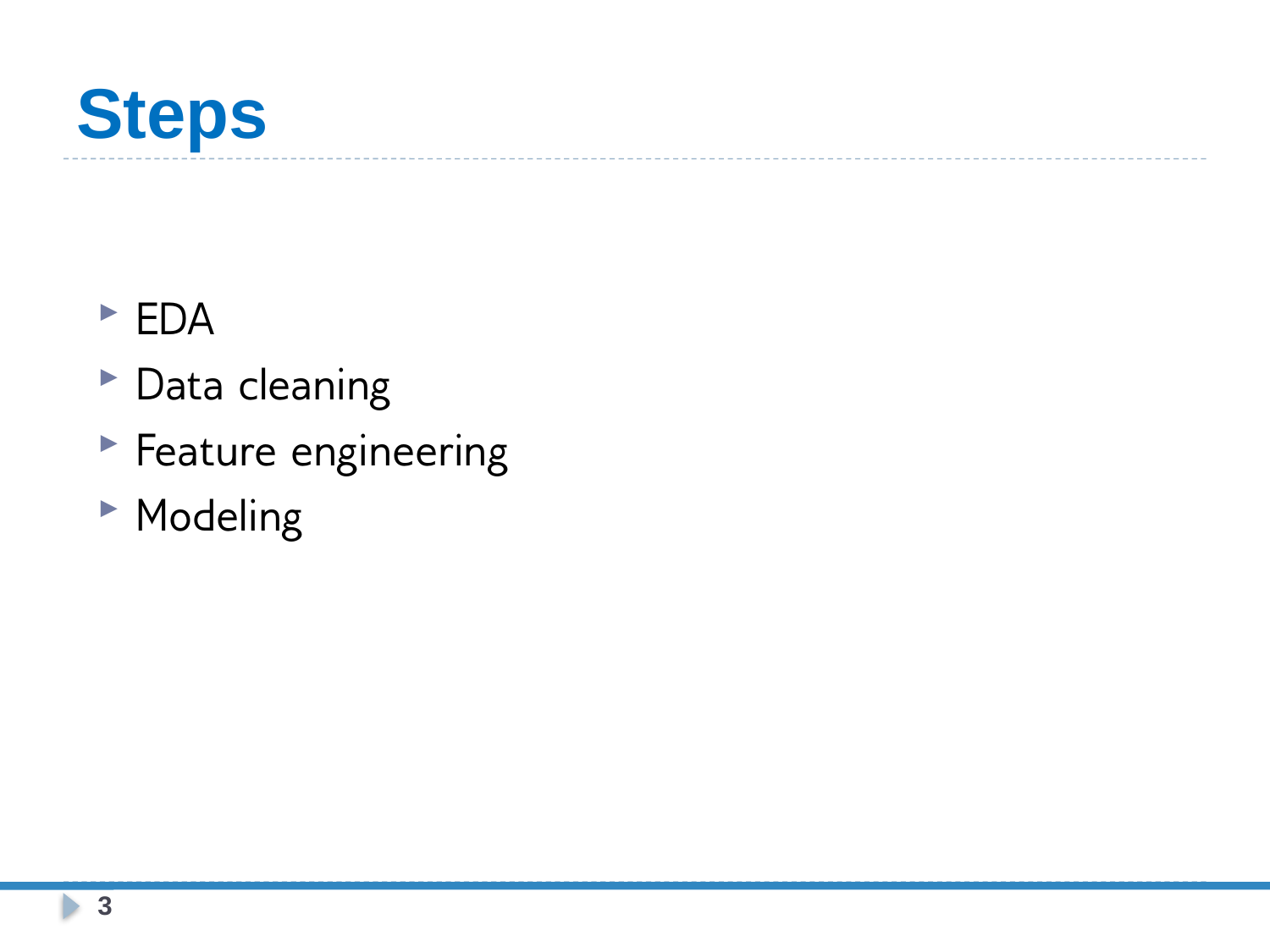

# Steps
EDA
Data cleaning
Feature engineering
Modeling
3